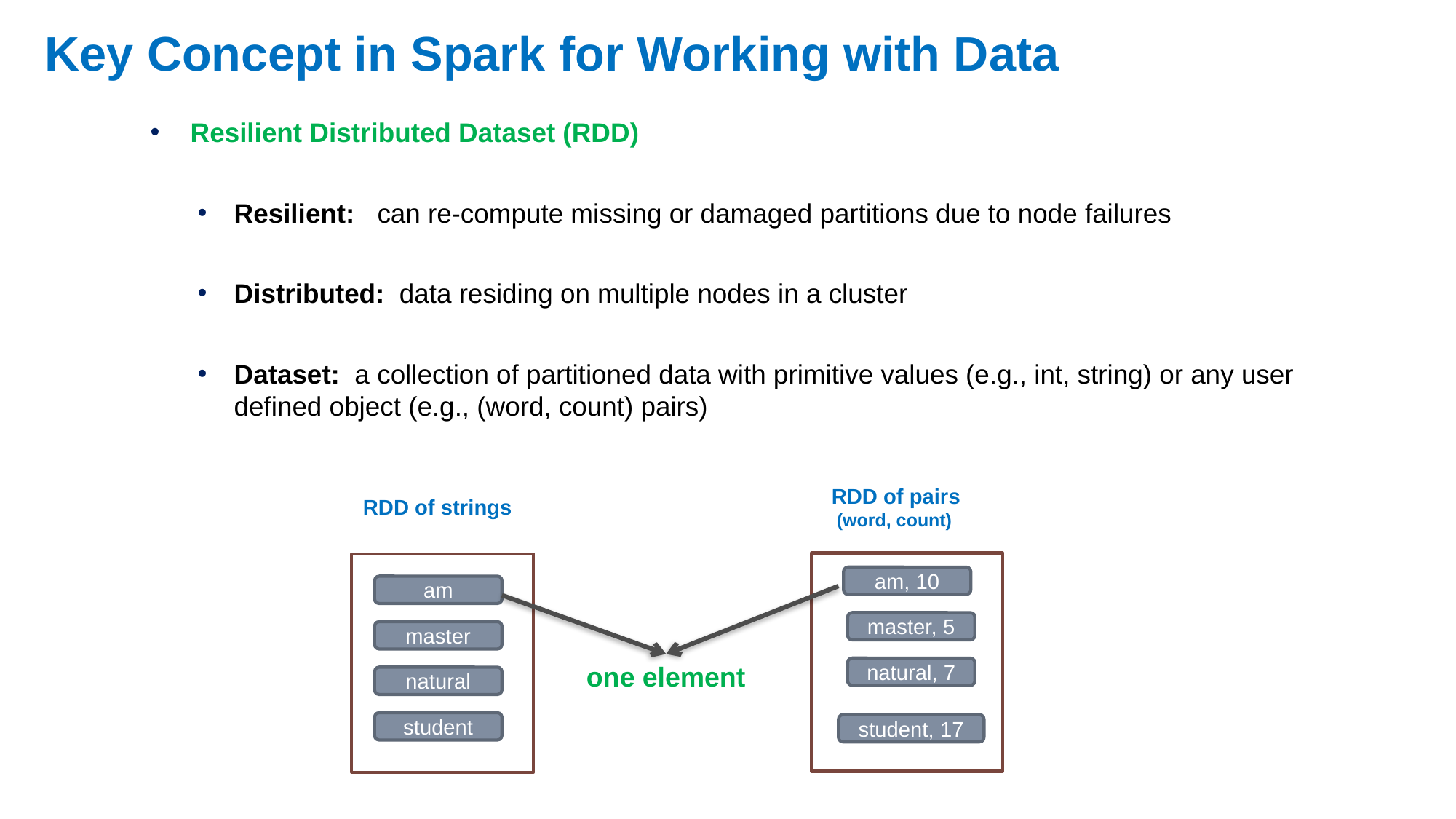

# Key Concept in Spark for Working with Data
Resilient Distributed Dataset (RDD)

Resilient:   can re-compute missing or damaged partitions due to node failures

Distributed:  data residing on multiple nodes in a cluster

Dataset:  a collection of partitioned data with primitive values (e.g., int, string) or any user defined object (e.g., (word, count) pairs)

RDD of pairs
 (word, count)
RDD of strings

am, 10
am
master, 5
master
one element
natural, 7
natural
student
student, 17